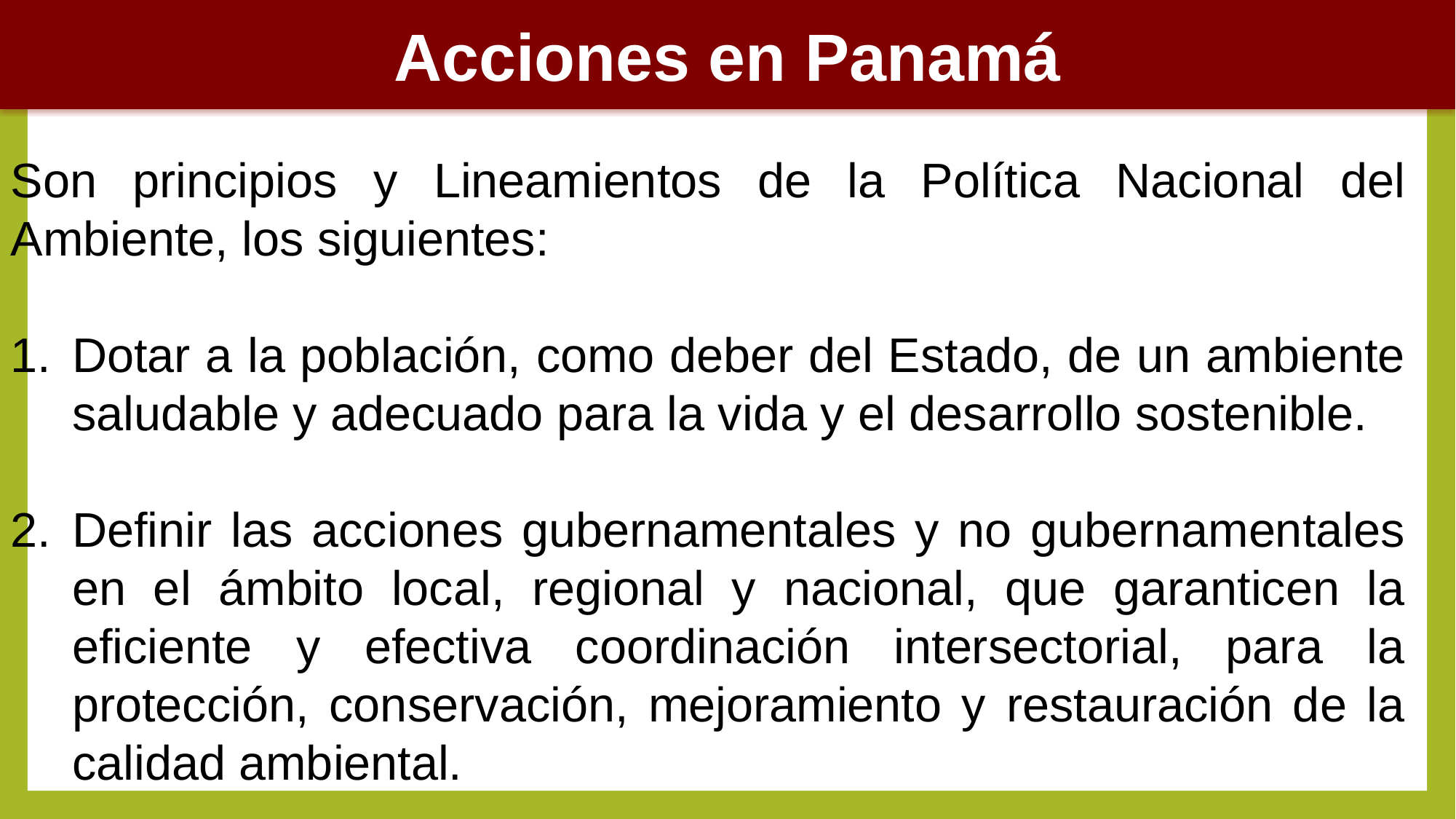

Acciones en Panamá
Son principios y Lineamientos de la Política Nacional del Ambiente, los siguientes:

Dotar a la población, como deber del Estado, de un ambiente saludable y adecuado para la vida y el desarrollo sostenible.

Definir las acciones gubernamentales y no gubernamentales en el ámbito local, regional y nacional, que garanticen la eficiente y efectiva coordinación intersectorial, para la protección, conservación, mejoramiento y restauración de la calidad ambiental.